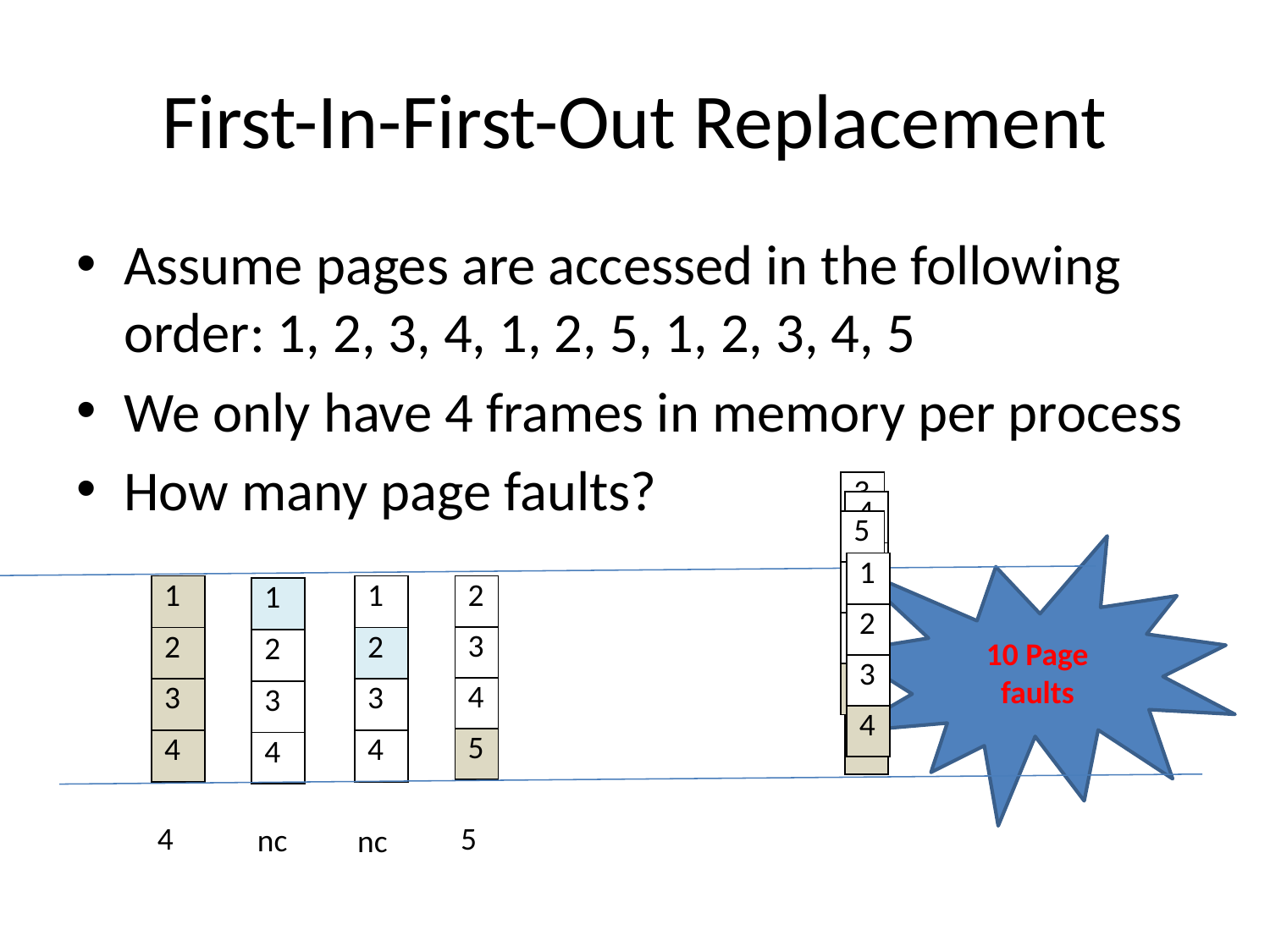

# First-In-First-Out Replacement
Assume pages are accessed in the following order: 1, 2, 3, 4, 1, 2, 5, 1, 2, 3, 4, 5
We only have 4 frames in memory per process
How many page faults?
| 3 |
| --- |
| 4 |
| 5 |
| 1 |
| 4 |
| --- |
| 5 |
| 1 |
| 2 |
| 5 |
| --- |
| 1 |
| 2 |
| 3 |
10 Page
faults
| 1 |
| --- |
| 2 |
| 3 |
| 4 |
| 2 |
| --- |
| 3 |
| 4 |
| 5 |
| 1 |
| --- |
| 2 |
| 3 |
| 4 |
| 1 |
| --- |
| 2 |
| 3 |
| 4 |
| 2 |
| --- |
| 3 |
| 4 |
| 5 |
| 1 |
| --- |
| 2 |
| 3 |
| 4 |
5
4
nc
nc